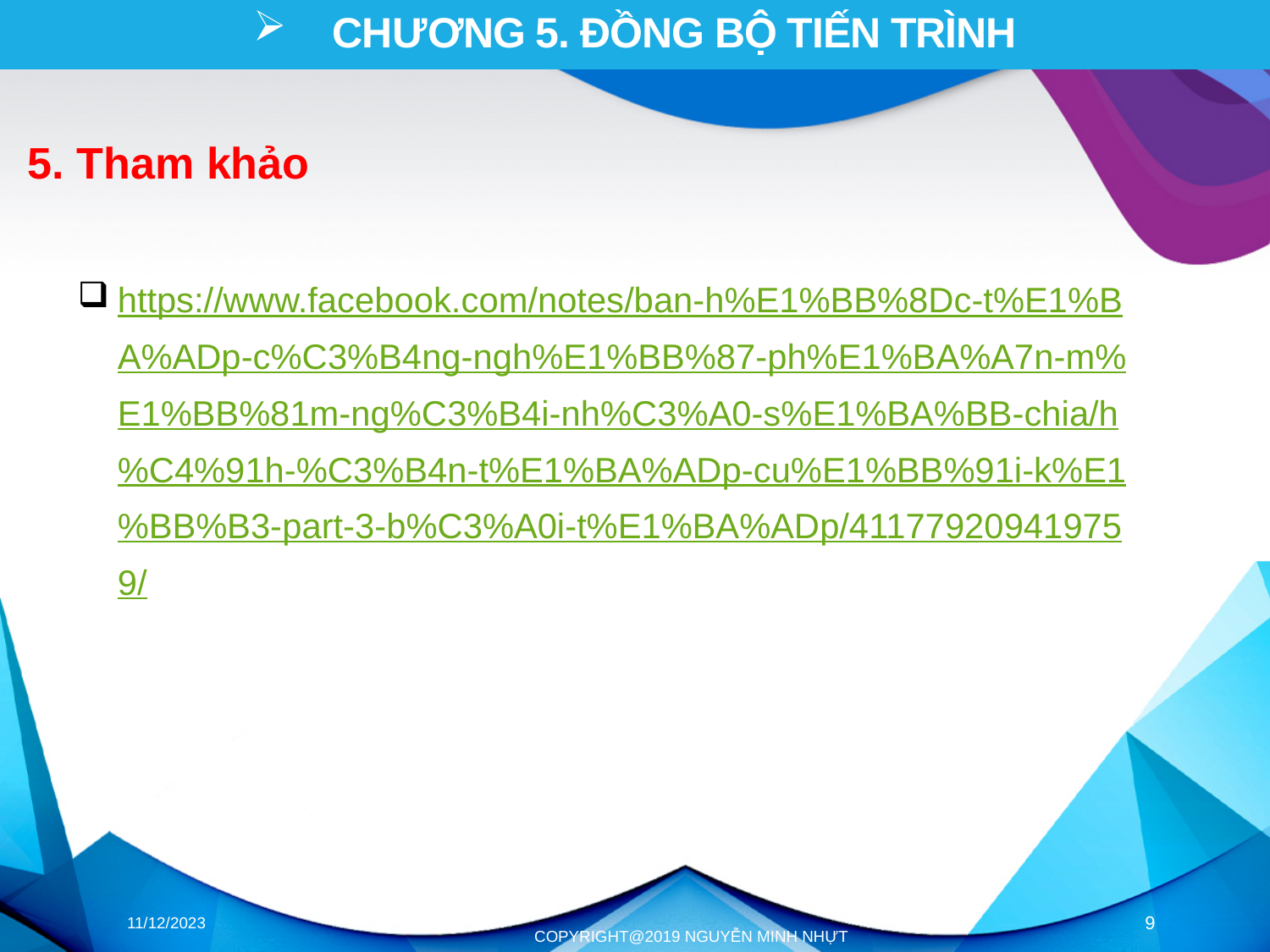

# CHƯƠNG 5. ĐỒNG BỘ TIẾN TRÌNH
5. Tham khảo

https://www.facebook.com/notes/ban-h%E1%BB%8Dc-t%E1%BA%ADp-c%C3%B4ng-ngh%E1%BB%87-ph%E1%BA%A7n-m%E1%BB%81m-ng%C3%B4i-nh%C3%A0-s%E1%BA%BB-chia/h%C4%91h-%C3%B4n-t%E1%BA%ADp-cu%E1%BB%91i-k%E1%BB%B3-part-3-b%C3%A0i-t%E1%BA%ADp/411779209419759/

11/12/2023
9
COPYRIGHT@2019 NgUYỄN MINH NHỰT